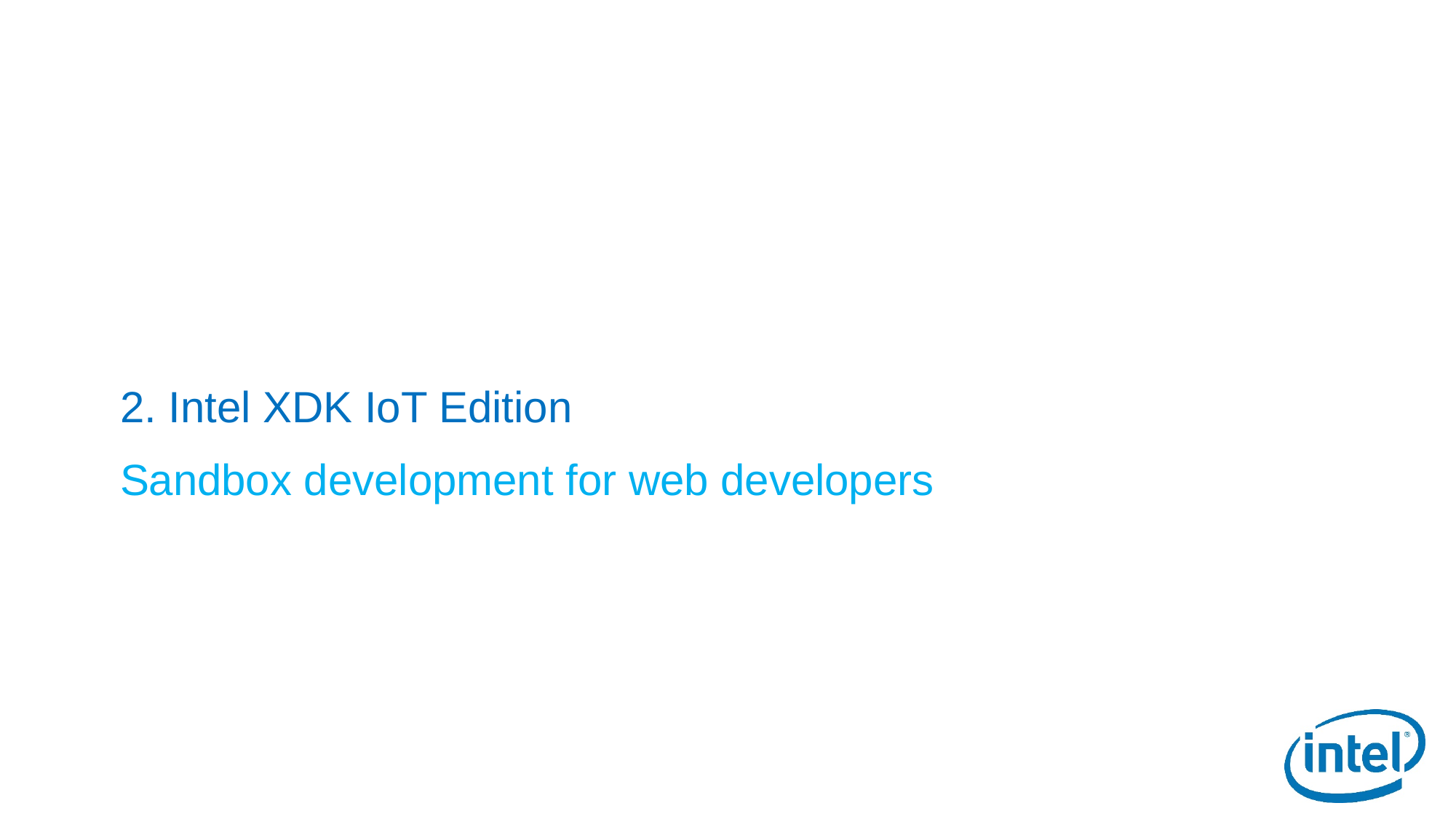

2. Intel XDK IoT Edition
Sandbox development for web developers